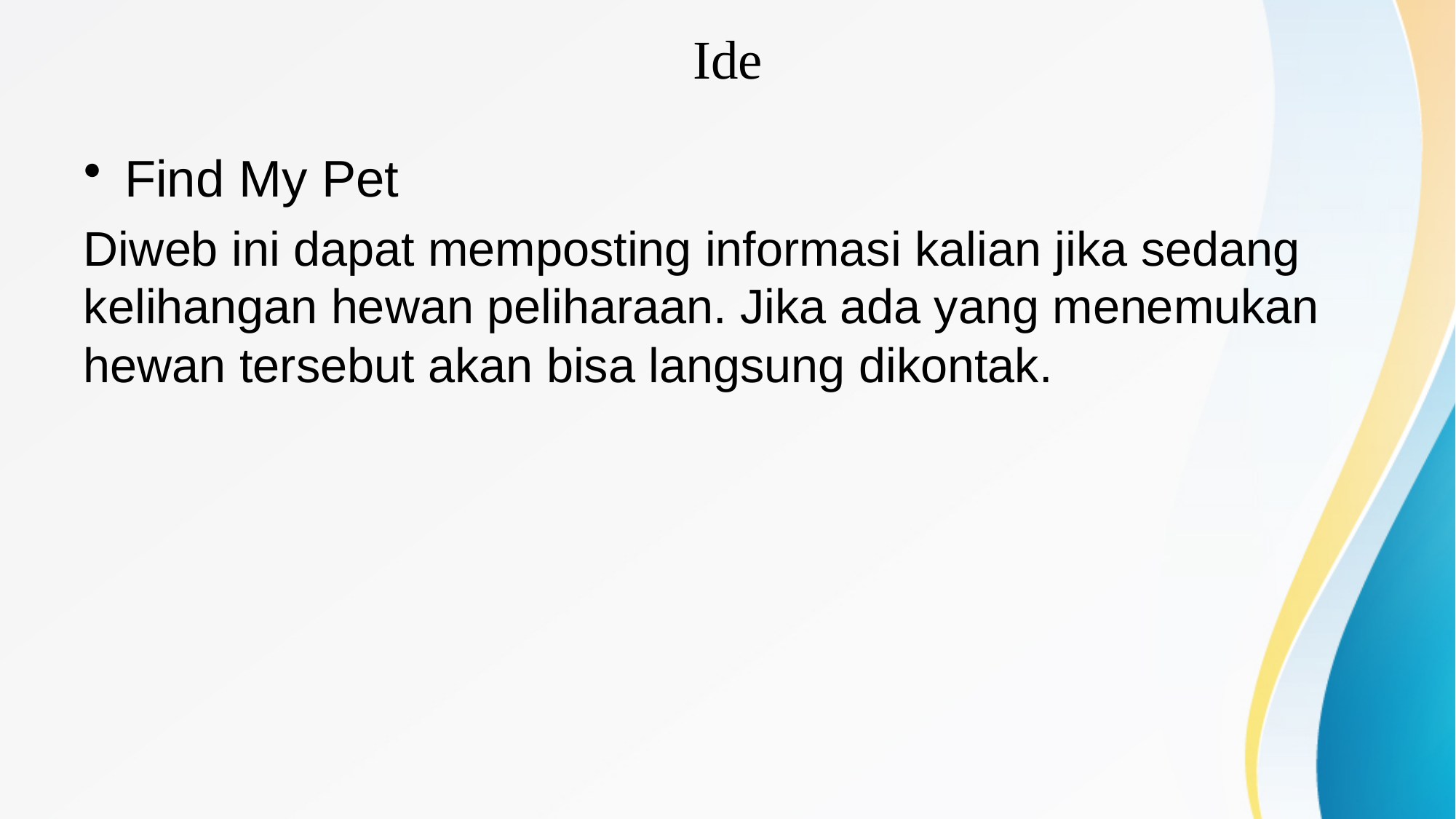

# Ide
Find My Pet
Diweb ini dapat memposting informasi kalian jika sedang kelihangan hewan peliharaan. Jika ada yang menemukan hewan tersebut akan bisa langsung dikontak.